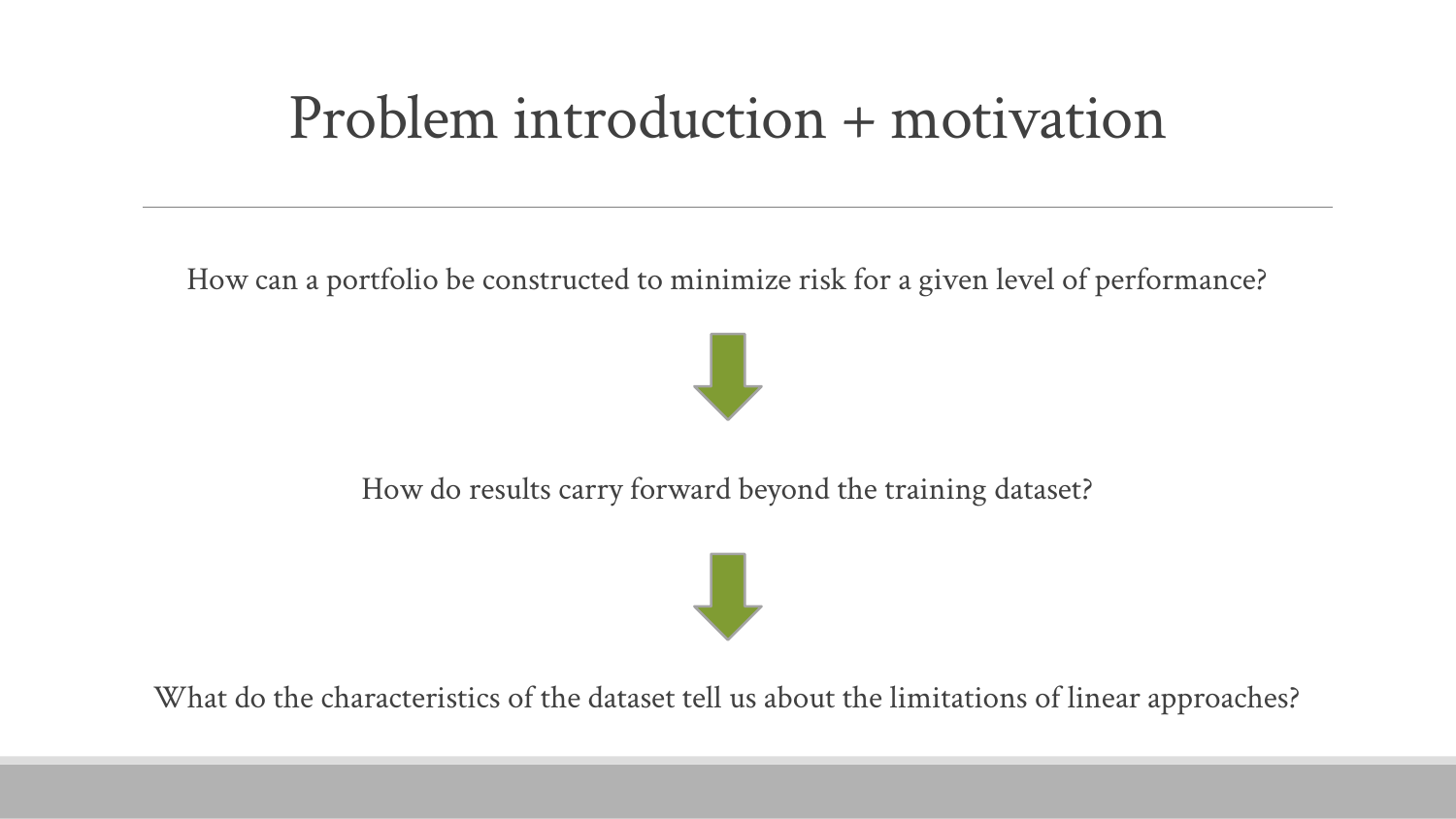

# Problem introduction + motivation

How can a portfolio be constructed to minimize risk for a given level of performance?

How do results carry forward beyond the training dataset?

What do the characteristics of the dataset tell us about the limitations of linear approaches?